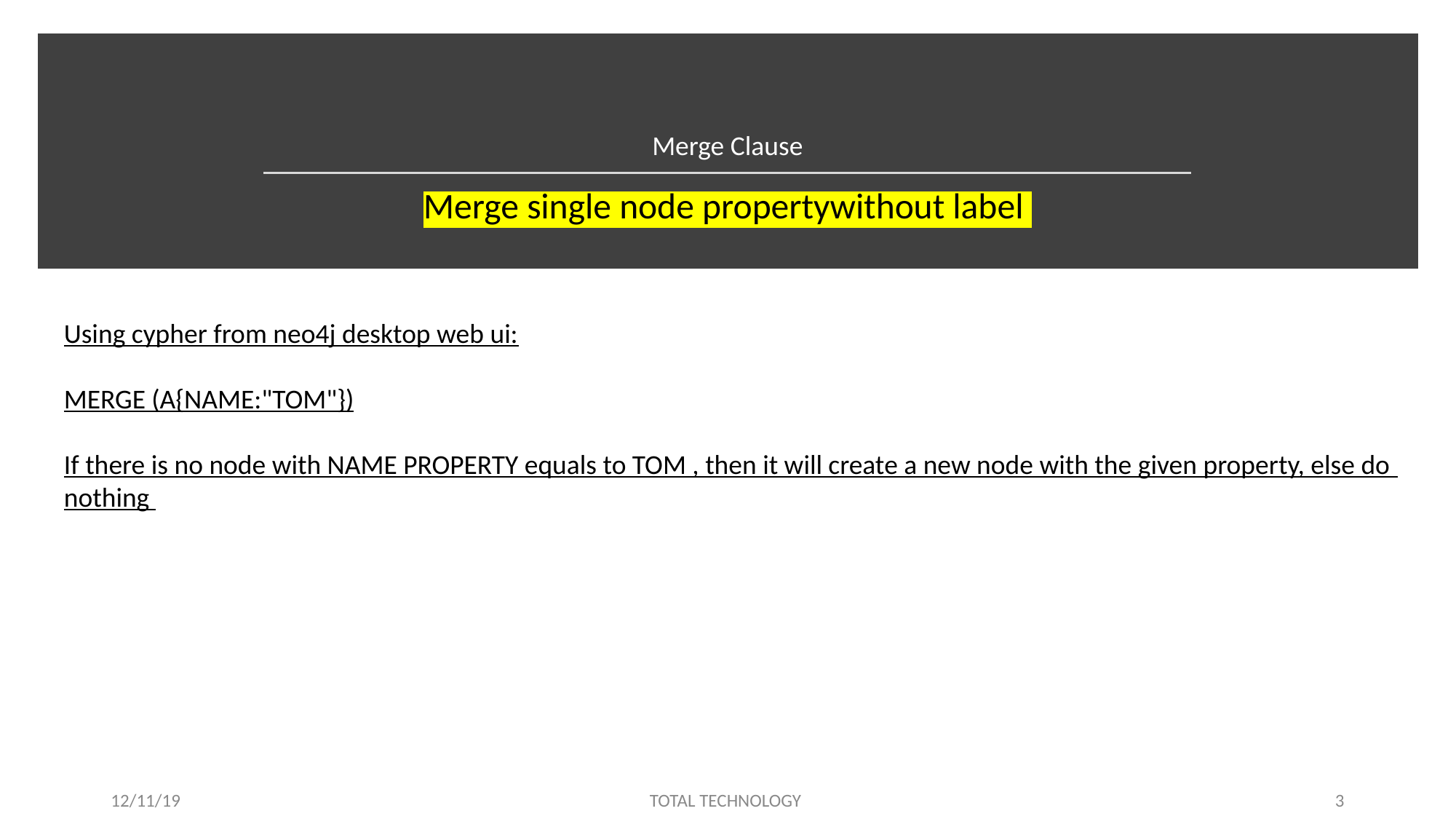

# Merge Clause
Merge single node propertywithout label

Using cypher from neo4j desktop web ui:

MERGE (A{NAME:"TOM"})

If there is no node with NAME PROPERTY equals to TOM , then it will create a new node with the given property, else do
nothing

12/11/19
TOTAL TECHNOLOGY
3